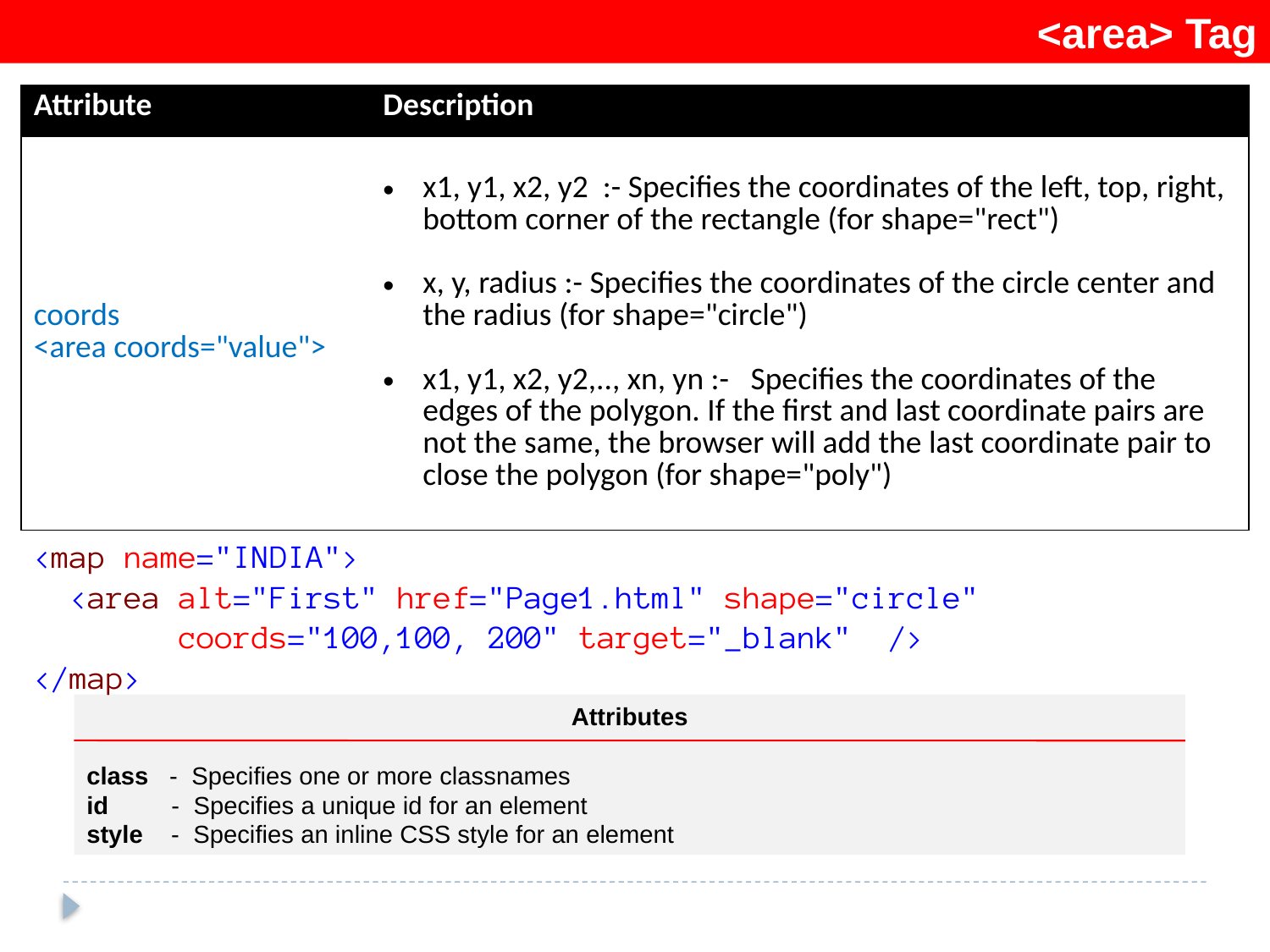

<area> Tag
| Attribute | Description |
| --- | --- |
| coords <area coords="value"> | x1, y1, x2, y2 :- Specifies the coordinates of the left, top, right, bottom corner of the rectangle (for shape="rect") x, y, radius :- Specifies the coordinates of the circle center and the radius (for shape="circle") x1, y1, x2, y2,.., xn, yn :- Specifies the coordinates of the edges of the polygon. If the first and last coordinate pairs are not the same, the browser will add the last coordinate pair to close the polygon (for shape="poly") |
<map name="INDIA">
  <area alt="First" href="Page1.html" shape="circle"
        coords="100,100, 200" target="_blank"  />
</map>
Attributes

class   -  Specifies one or more classnames
id         -  Specifies a unique id for an element
style    -  Specifies an inline CSS style for an element